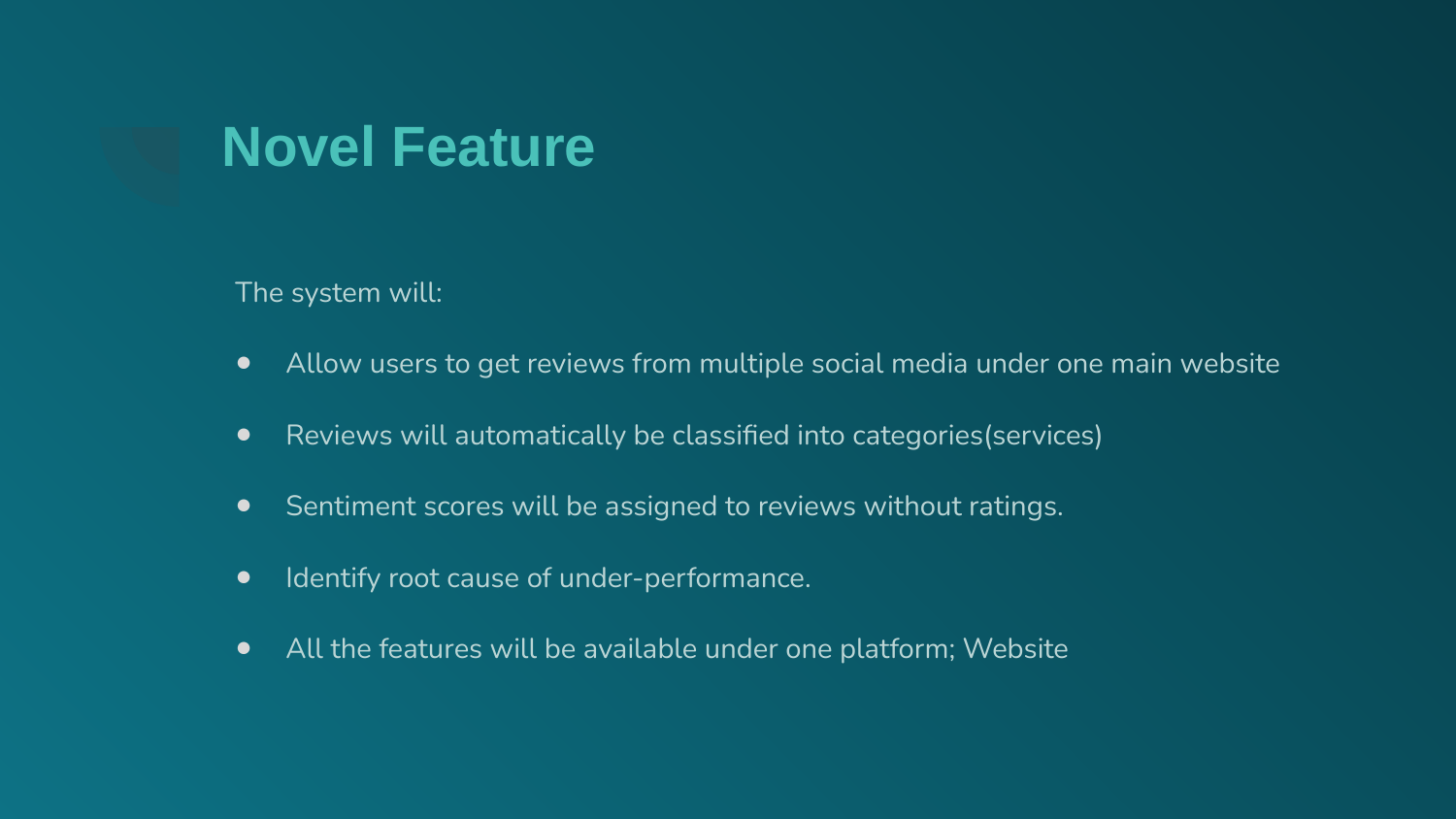

# Novel Feature
The system will:
Allow users to get reviews from multiple social media under one main website
Reviews will automatically be classified into categories(services)
Sentiment scores will be assigned to reviews without ratings.
Identify root cause of under-performance.
All the features will be available under one platform; Website